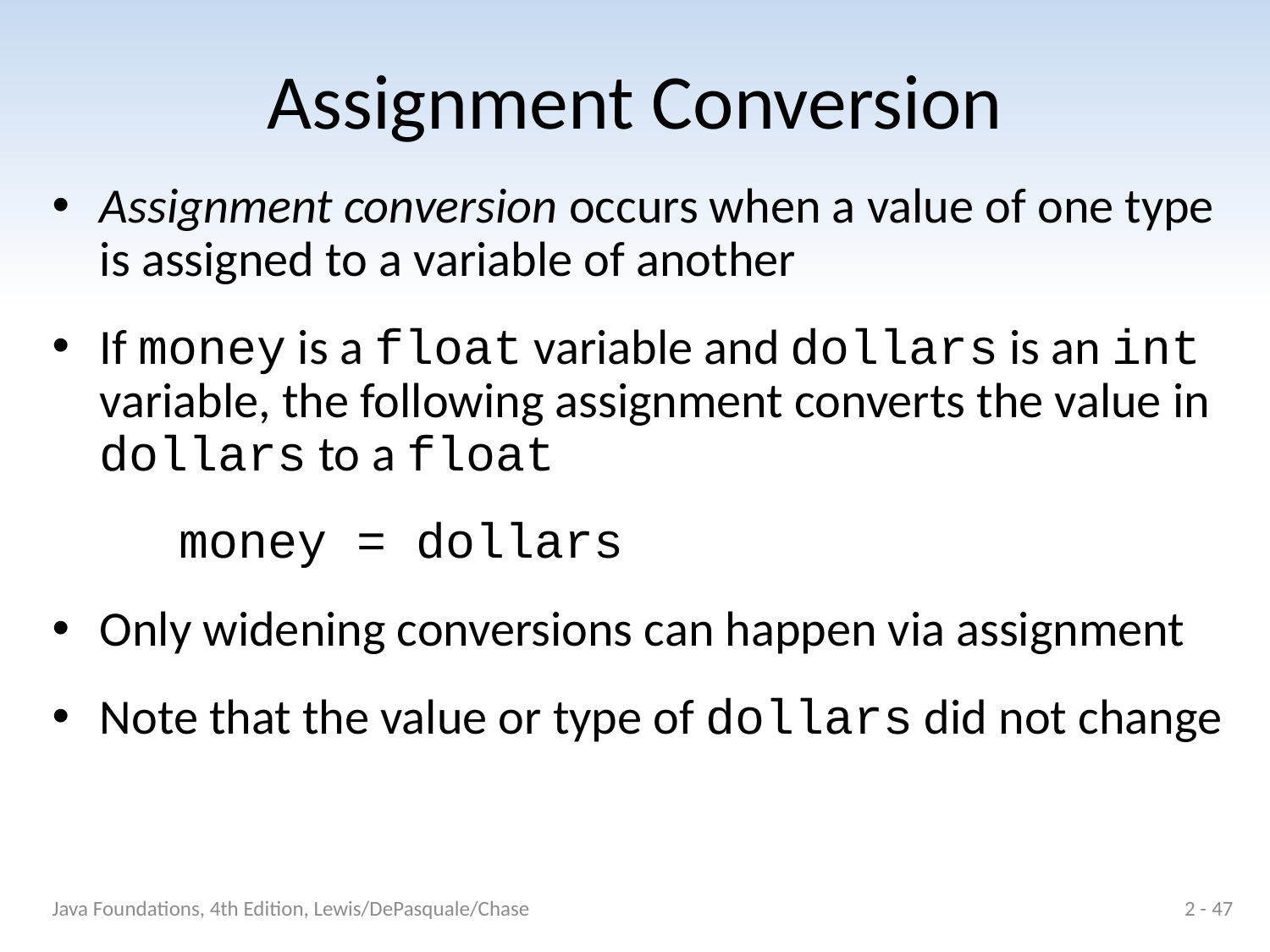

# Assignment Conversion
Assignment conversion occurs when a value of one type is assigned to a variable of another
If money is a float variable and dollars is an int variable, the following assignment converts the value in dollars to a float
money = dollars
Only widening conversions can happen via assignment
Note that the value or type of dollars did not change
Java Foundations, 4th Edition, Lewis/DePasquale/Chase
2 - 47